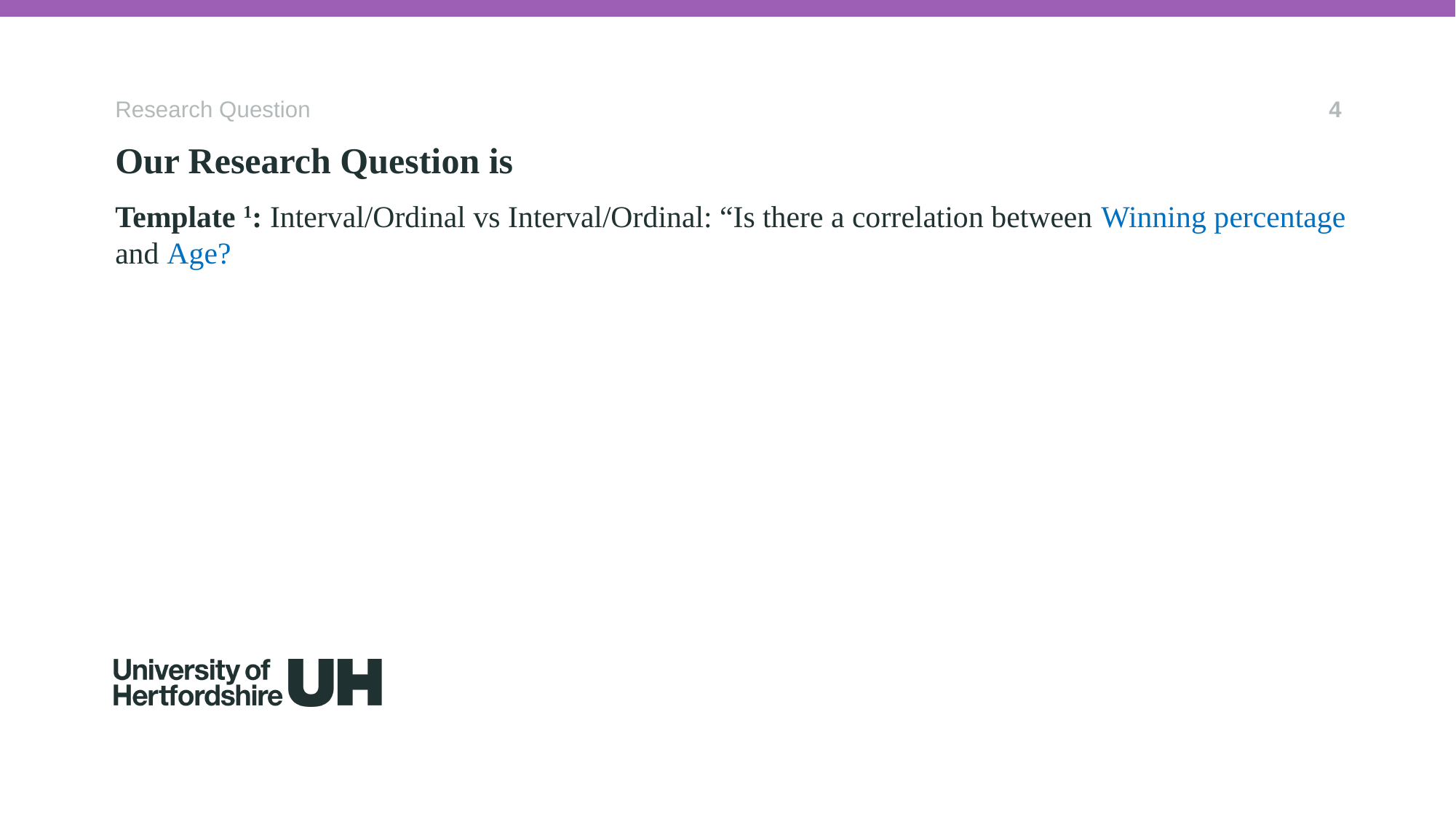

Research Question
4
Our Research Question is
# Template 1: Interval/Ordinal vs Interval/Ordinal: “Is there a correlation between Winning percentage  and Age?